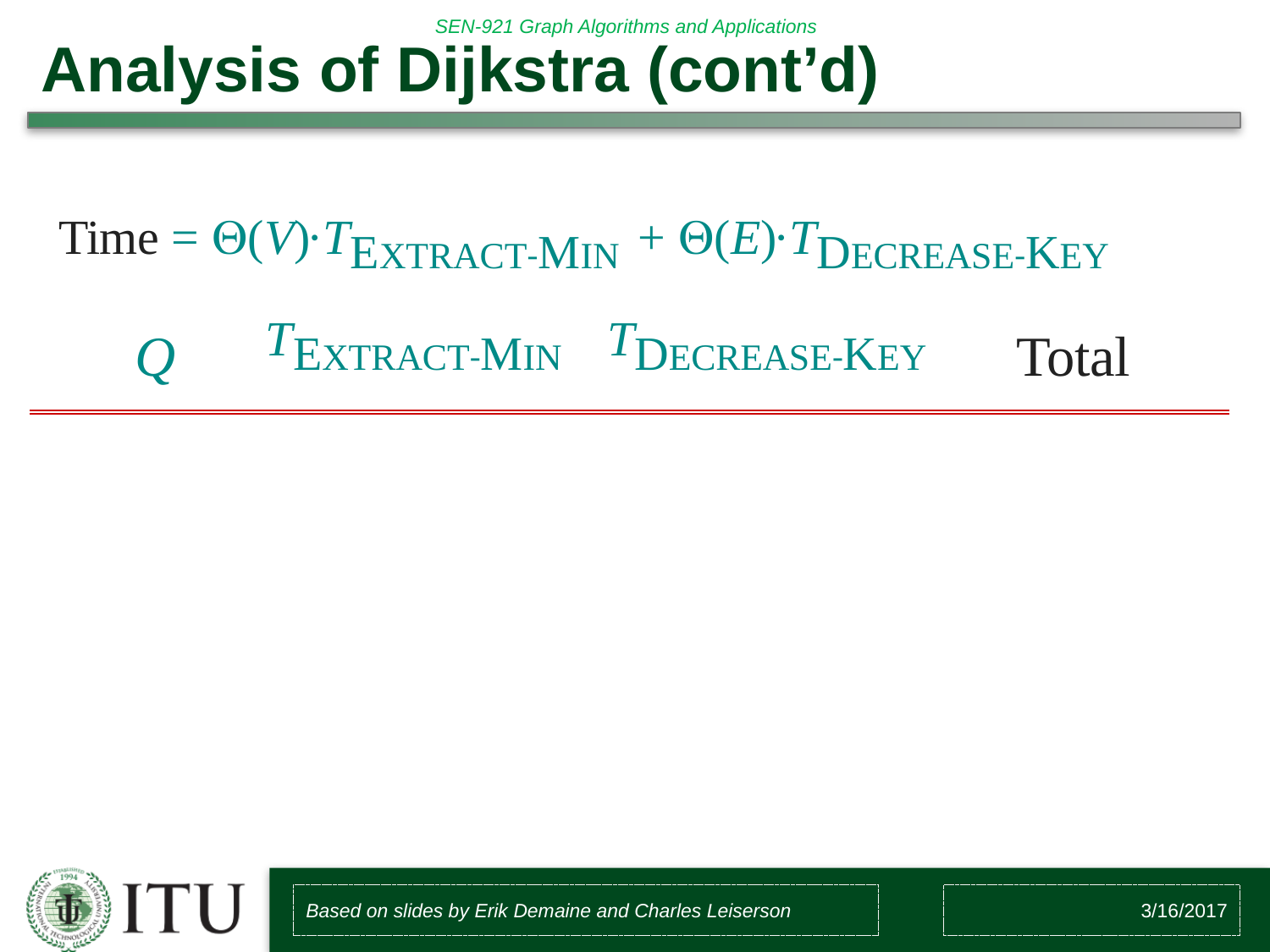

# Analysis of Dijkstra (cont’d)

Time = Θ(V)·TEXTRACT-MIN  + Θ(E)·TDECREASE-KEY
Q
Total
TEXTRACT-MIN	TDECREASE-KEY

Based on slides by Erik Demaine and Charles Leiserson
3/16/2017